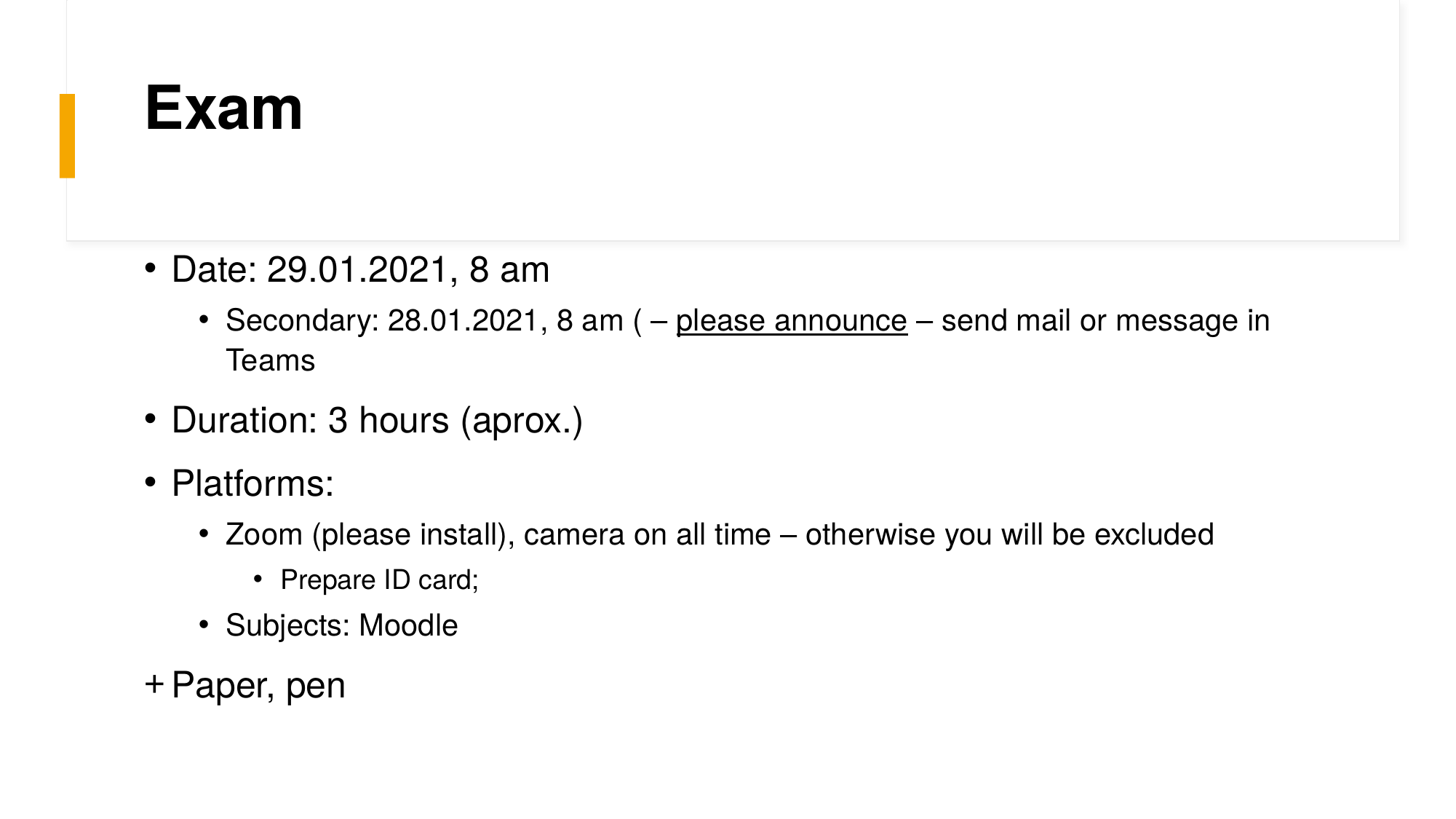

# Exam
Date: 29.01.2021, 8 am
Secondary: 28.01.2021, 8 am ( – please announce – send mail or message in Teams
Duration: 3 hours (aprox.)
Platforms:
Zoom (please install), camera on all time – otherwise you will be excluded
Prepare ID card;
Subjects: Moodle
Paper, pen